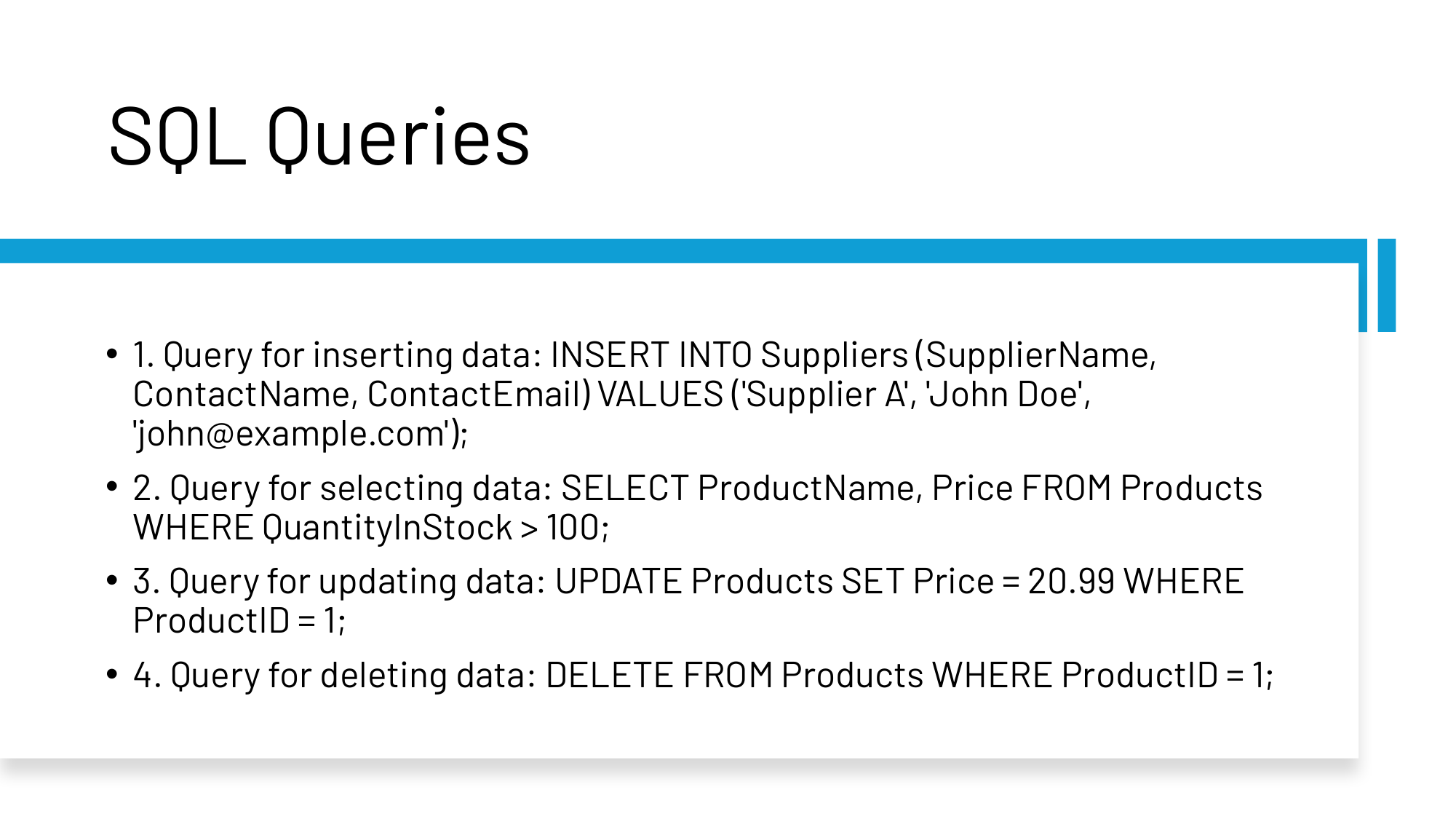

# SQL Queries

1. Query for inserting data: INSERT INTO Suppliers (SupplierName, ContactName, ContactEmail) VALUES ('Supplier A', 'John Doe', 'john@example.com');
2. Query for selecting data: SELECT ProductName, Price FROM Products WHERE QuantityInStock > 100;
3. Query for updating data: UPDATE Products SET Price = 20.99 WHERE ProductID = 1;
4. Query for deleting data: DELETE FROM Products WHERE ProductID = 1;